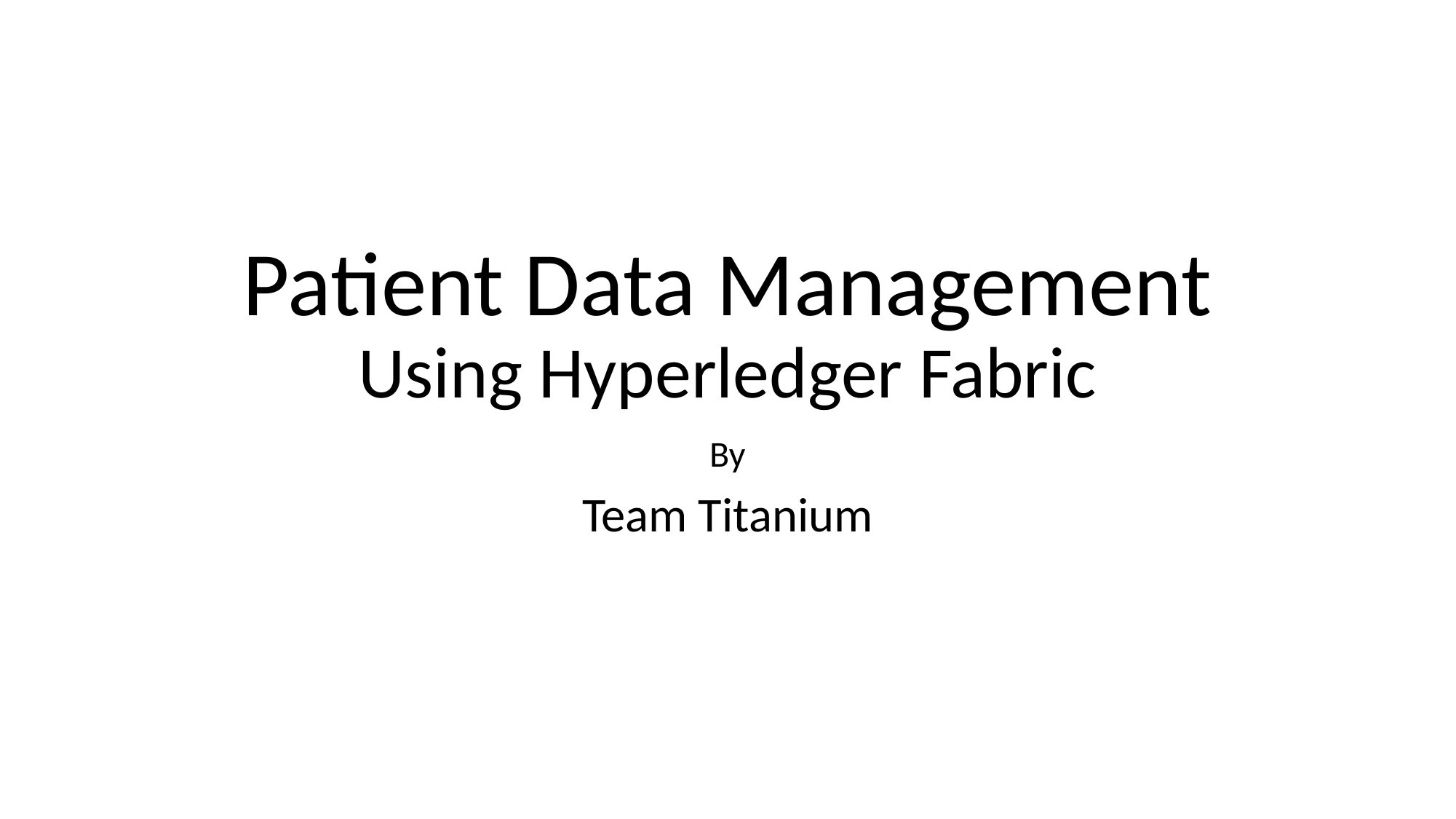

# Patient Data Management Using Hyperledger Fabric
By
Team Titanium